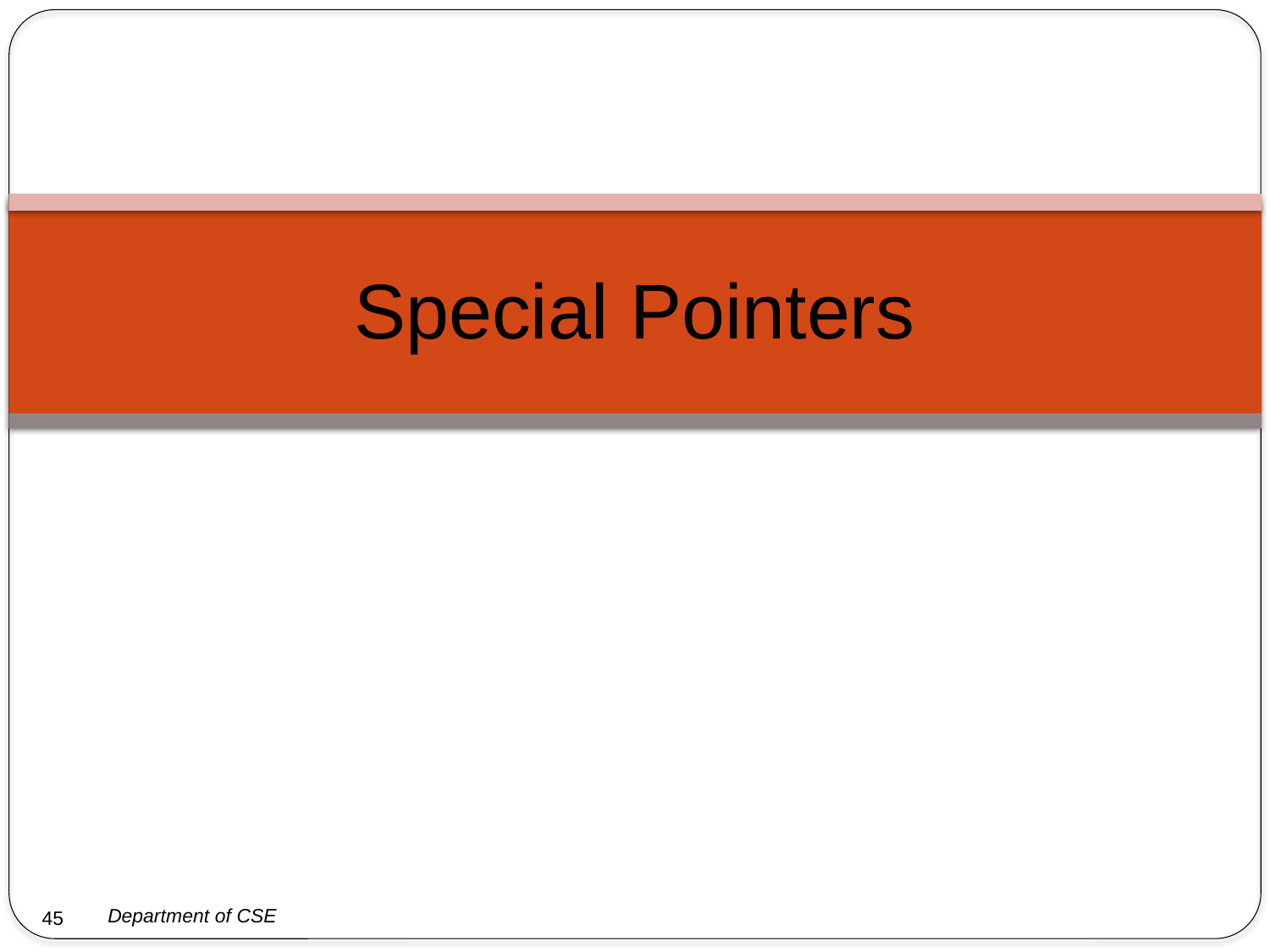

# Special Pointers
45
Department of CSE